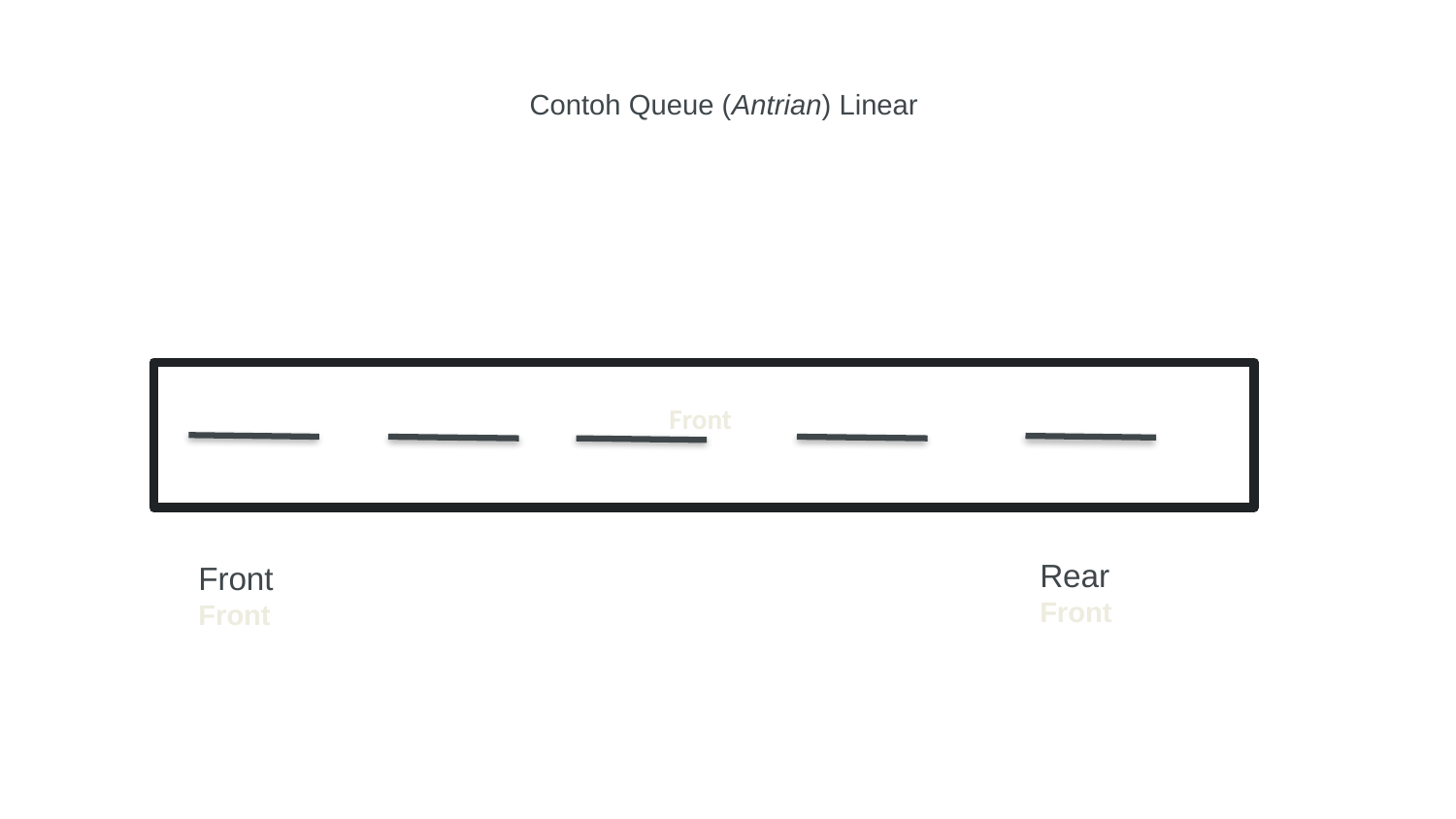

# Contoh Queue (Antrian) Linear
Front

Rear
Front

Front
Front